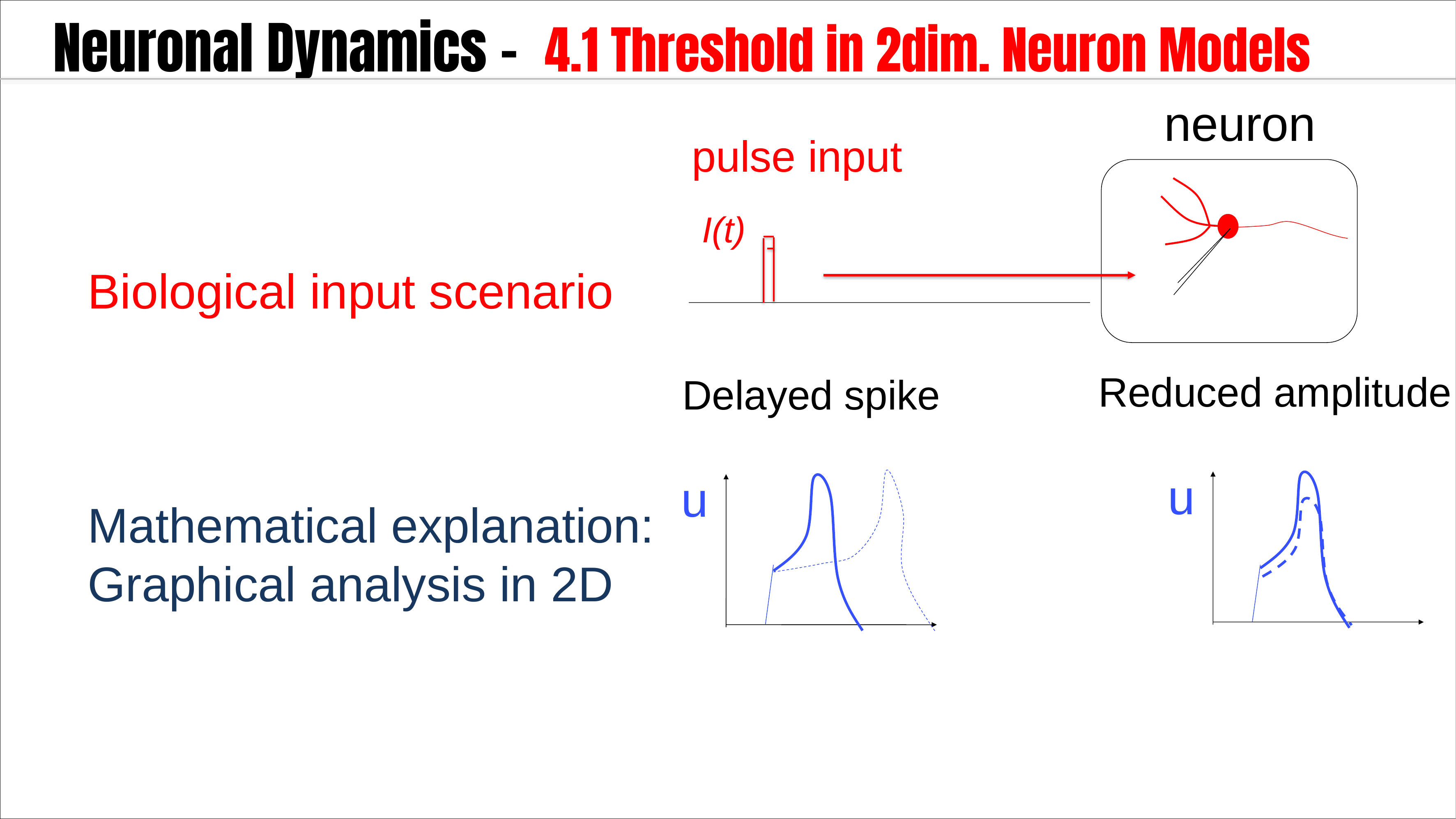

Neuronal Dynamics –  4.1 Threshold in 2dim. Neuron Models
 neuron
pulse input

I(t)
Biological input scenario

Mathematical explanation:
Graphical analysis in 2D

Reduced amplitude
Delayed spike
u
u